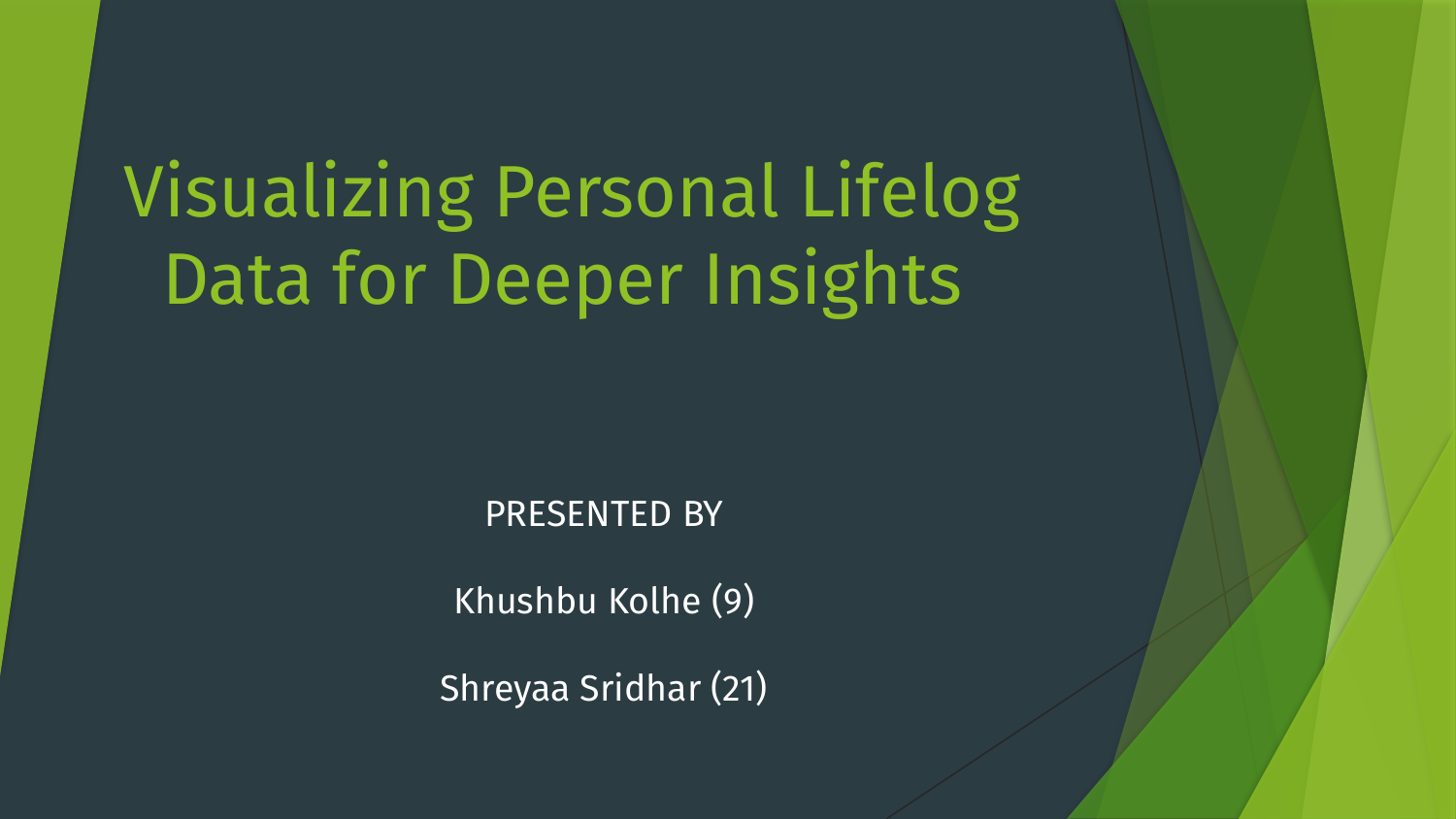

# Visualizing Personal Lifelog Data for Deeper Insights
PRESENTED BY

Khushbu Kolhe (9)

Shreyaa Sridhar (21)